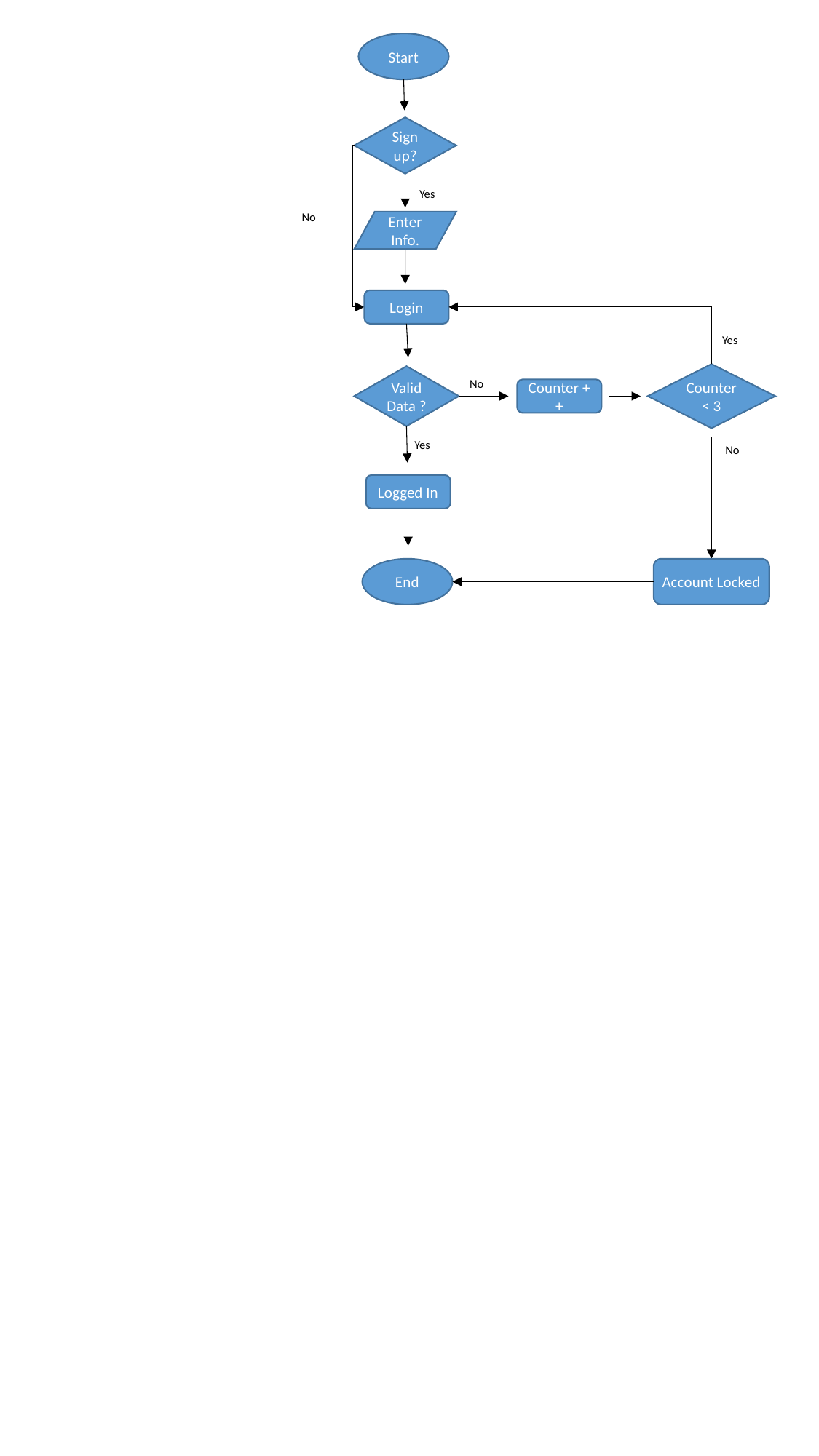

Start
Sign up?
Yes
No
Enter Info.
Login
Yes
Counter < 3
Valid Data ?
No
Counter ++
Yes
No
Logged In
End
Account Locked